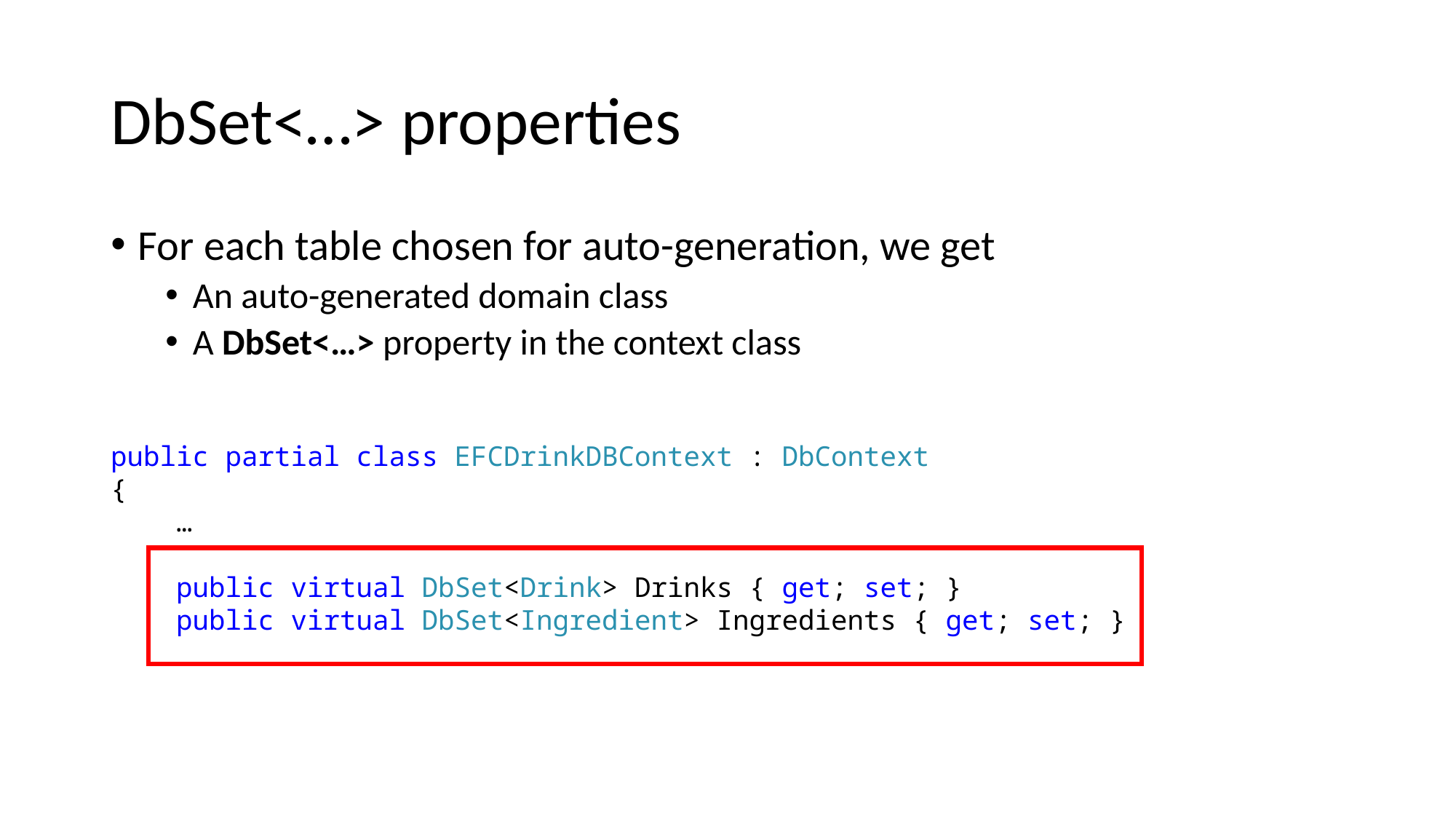

# DbSet<…> properties
For each table chosen for auto-generation, we get
An auto-generated domain class
A DbSet<…> property in the context class
public partial class EFCDrinkDBContext : DbContext
{
    …

    public virtual DbSet<Drink> Drinks { get; set; }
    public virtual DbSet<Ingredient> Ingredients { get; set; }